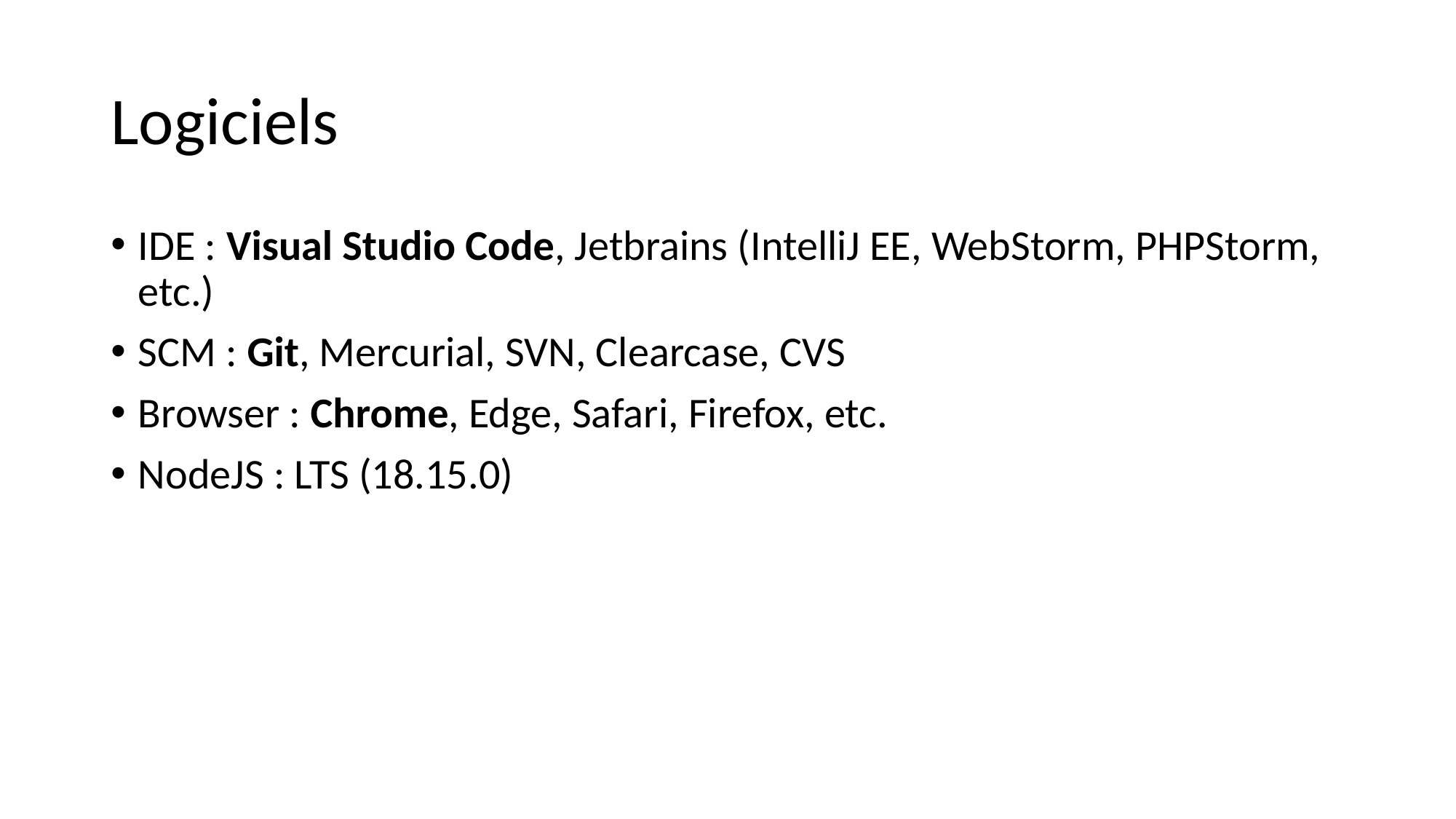

# Logiciels
IDE : Visual Studio Code, Jetbrains (IntelliJ EE, WebStorm, PHPStorm, etc.)
SCM : Git, Mercurial, SVN, Clearcase, CVS
Browser : Chrome, Edge, Safari, Firefox, etc.
NodeJS : LTS (18.15.0)